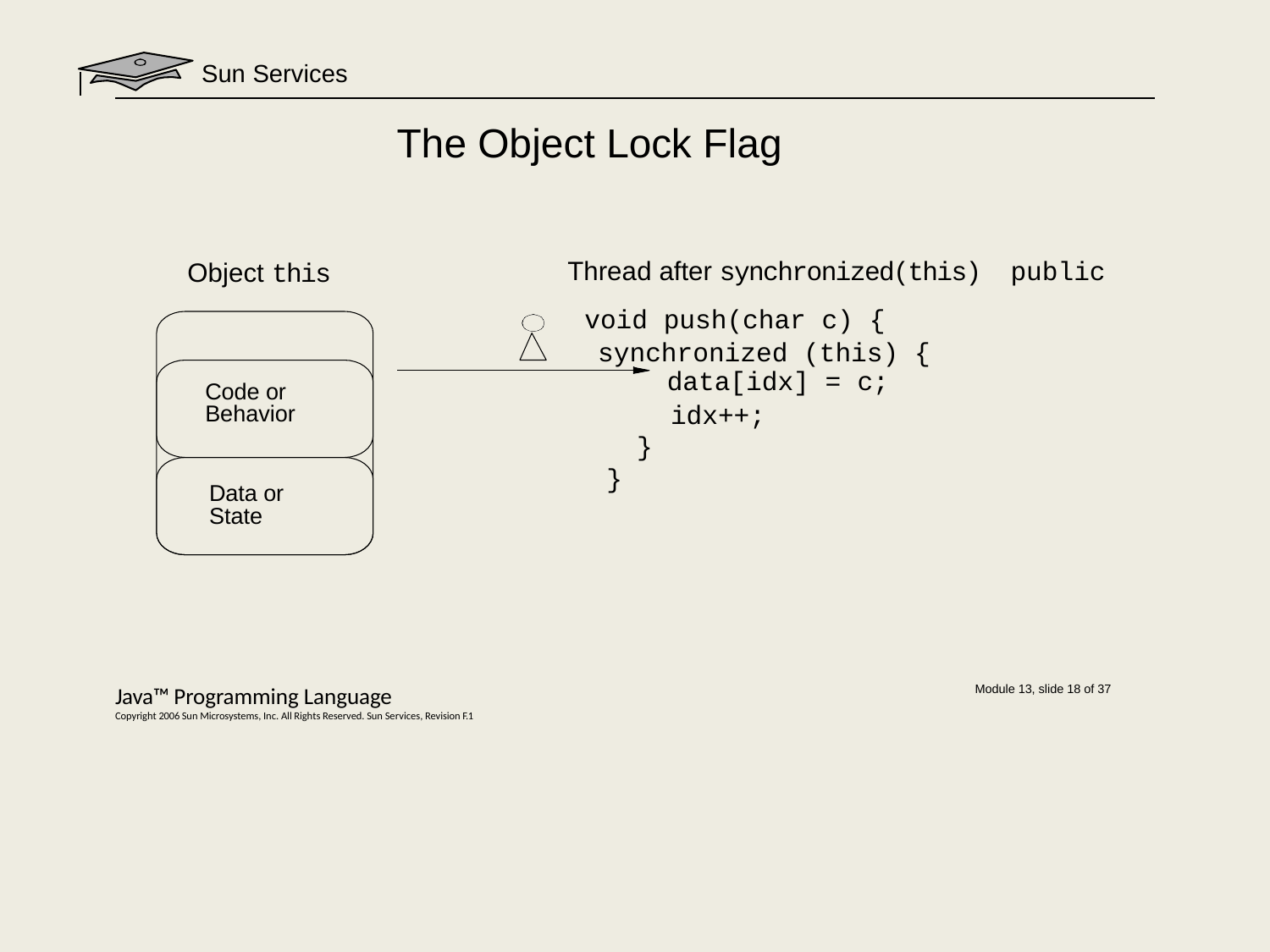

Sun Services

# The Object Lock Flag
Thread after synchronized(this)  public void push(char c) {
synchronized (this) {
Object this

data[idx] = c;  idx++;

Code or  Behavior
}

}
Data or  State
Java™ Programming Language
Copyright 2006 Sun Microsystems, Inc. All Rights Reserved. Sun Services, Revision F.1
Module 13, slide 18 of 37